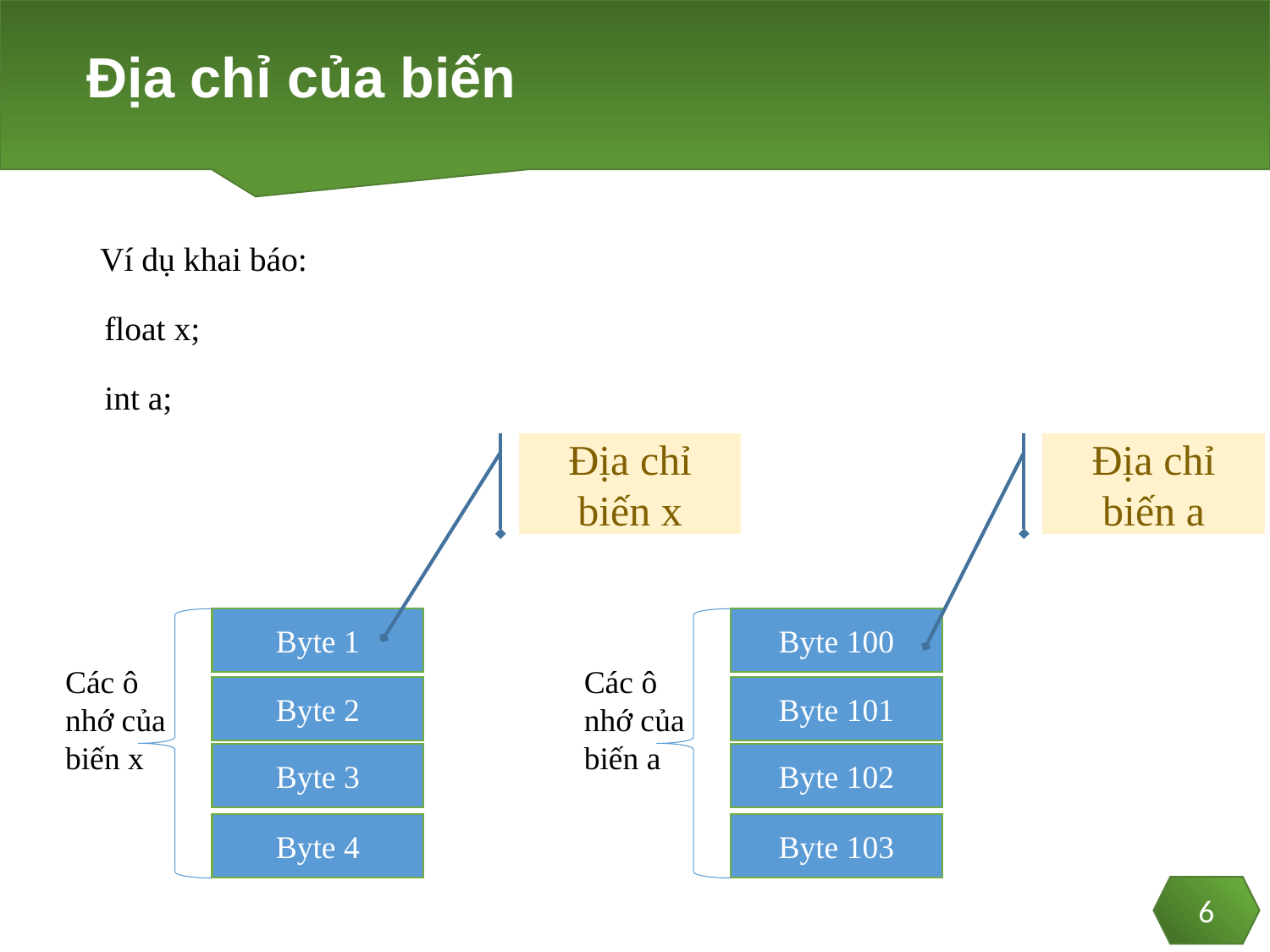

# Địa chỉ của biến
Ví dụ khai báo:
	float x;
	int a;
Địa chỉ biến x
Địa chỉ biến a

Byte 1

Byte 100
Các ô nhớ của biến x
Các ô nhớ của biến a
Byte 2
Byte 101
Byte 3
Byte 102
Byte 4
Byte 103